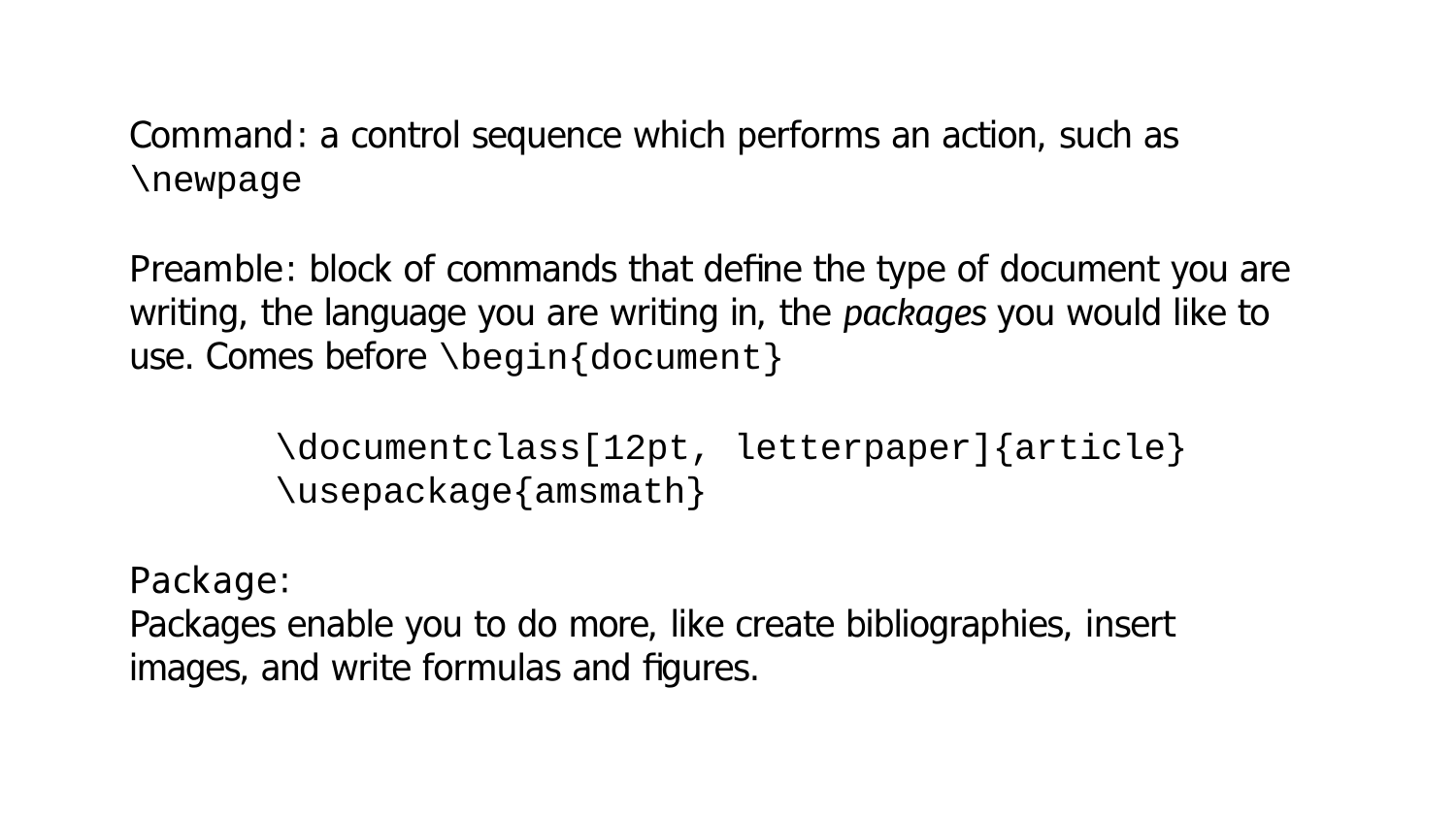

# Structure of a Document
Command: a control sequence which performs an action, such as
\newpage

Preamble: block of commands that deﬁne the type of document you are writing, the language you are writing in, the packages you would like to use. Comes before \begin{document}

\documentclass[12pt, letterpaper]{article}
\usepackage{amsmath}

Package:
Packages enable you to do more, like create bibliographies, insert images, and write formulas and ﬁgures.